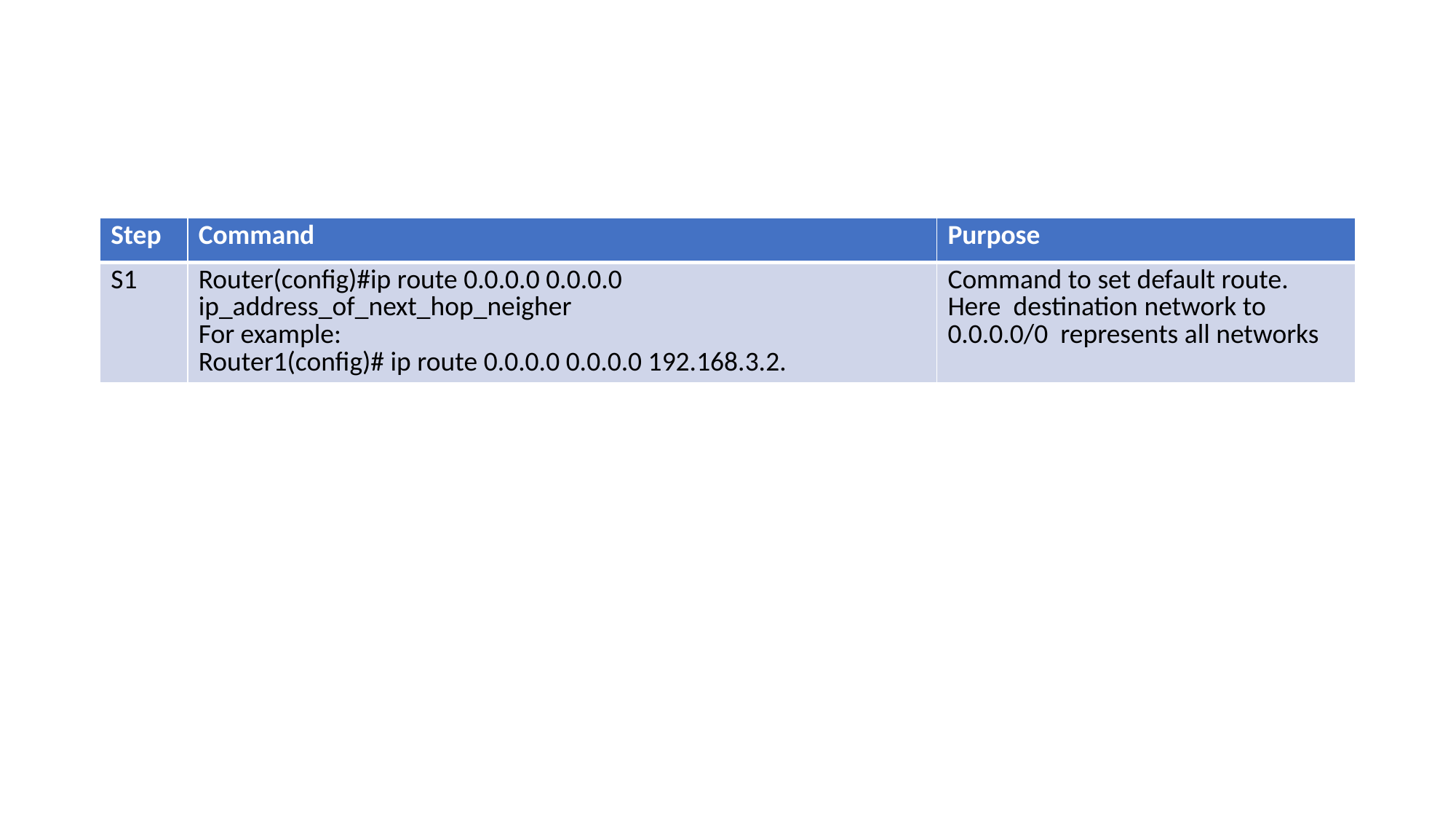

#
| Step | Command | Purpose |
| --- | --- | --- |
| S1 | Router(config)#ip route 0.0.0.0 0.0.0.0 ip\_address\_of\_next\_hop\_neigher For example: Router1(config)# ip route 0.0.0.0 0.0.0.0 192.168.3.2. | Command to set default route. Here  destination network to 0.0.0.0/0 represents all networks |